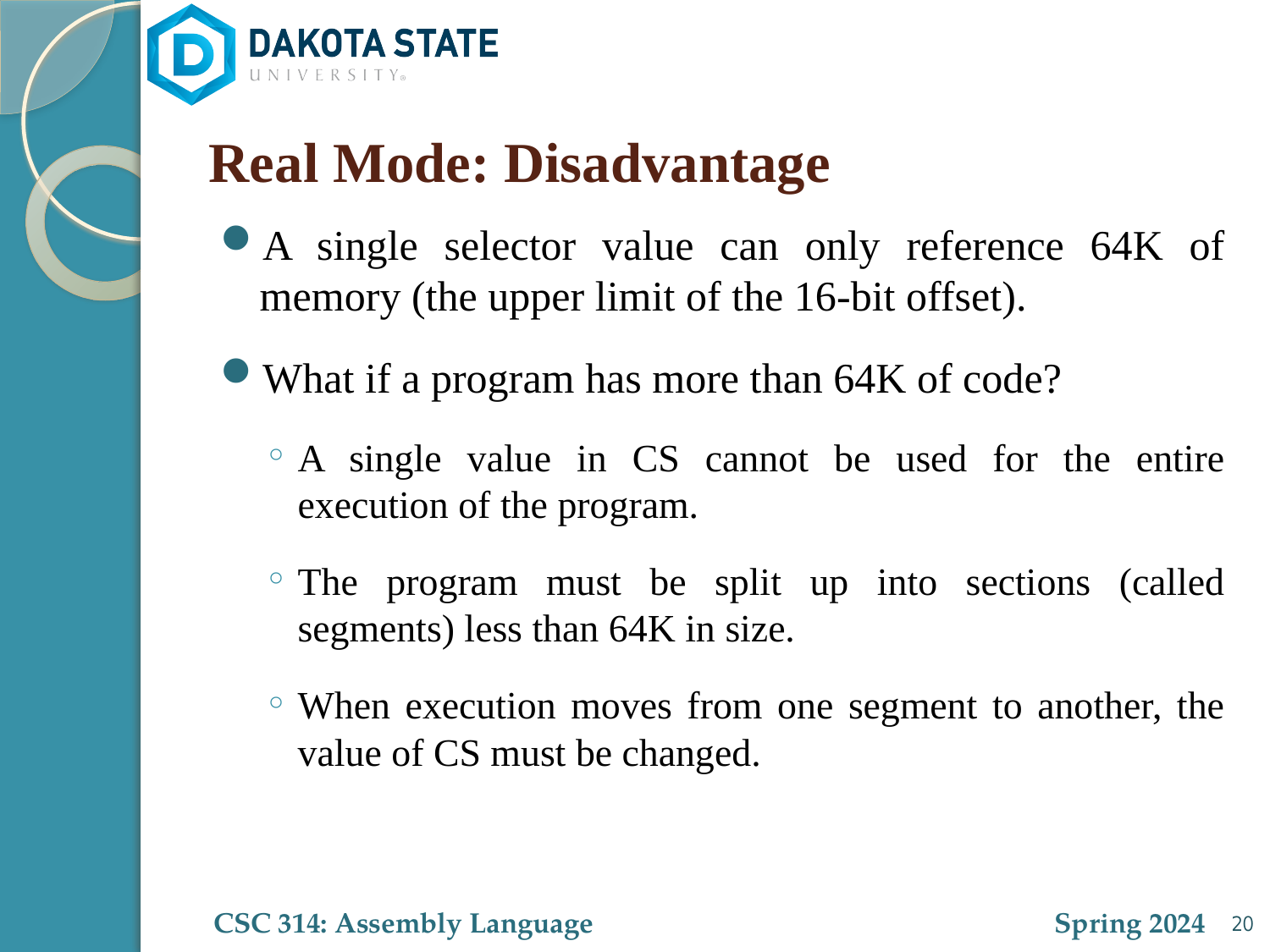

# Real Mode: Disadvantage
A single selector value can only reference 64K of memory (the upper limit of the 16-bit offset).
What if a program has more than 64K of code?
A single value in CS cannot be used for the entire execution of the program.
The program must be split up into sections (called segments) less than 64K in size.
When execution moves from one segment to another, the value of CS must be changed.

20